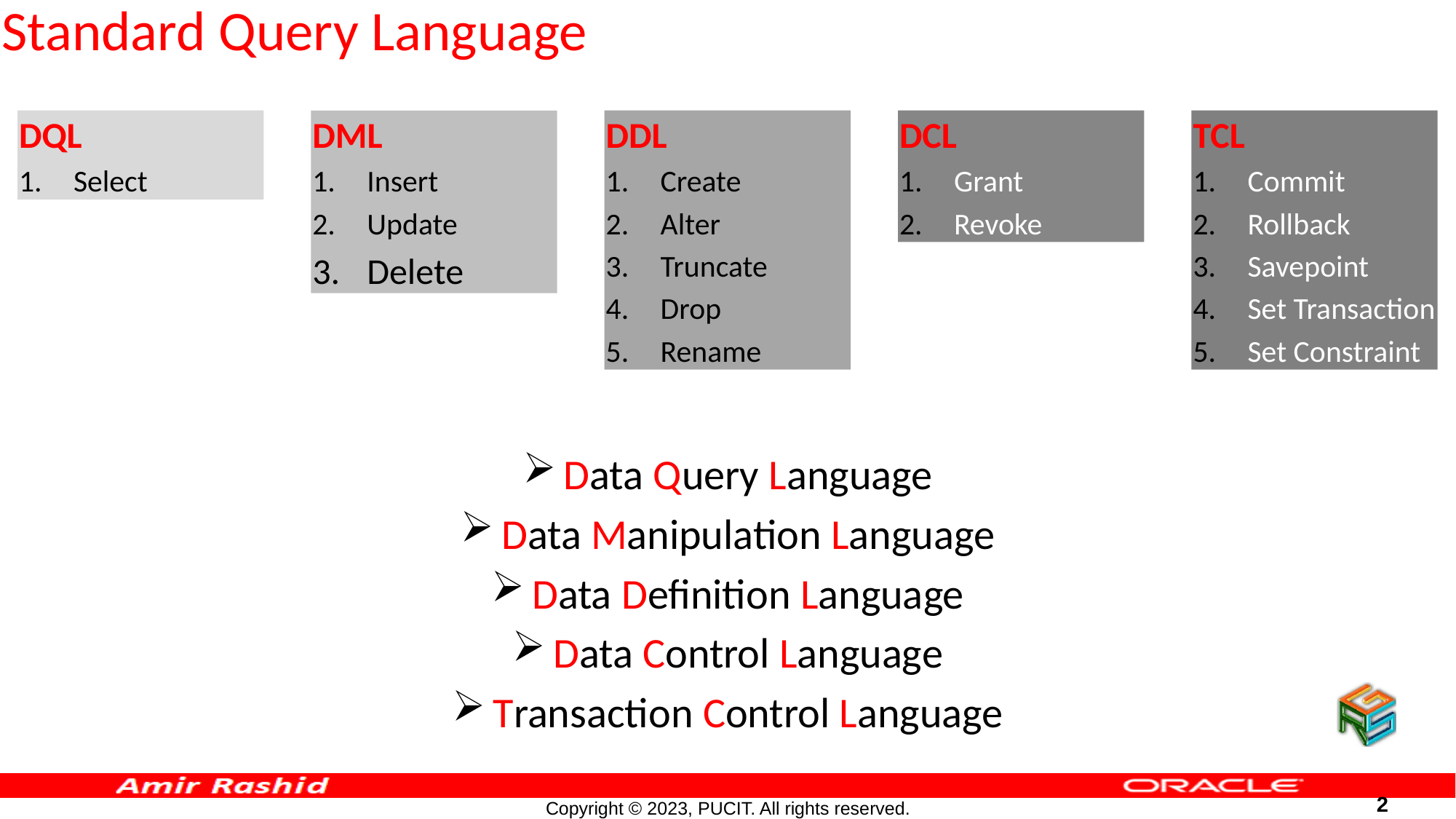

# Standard Query Language
DQL
Select
DML
Insert
Update
Delete
DDL
Create
Alter
Truncate
Drop
Rename
DCL
Grant
Revoke
TCL
Commit
Rollback
Savepoint
Set Transaction
Set Constraint
Data Query Language
Data Manipulation Language
Data Definition Language
Data Control Language
Transaction Control Language
2